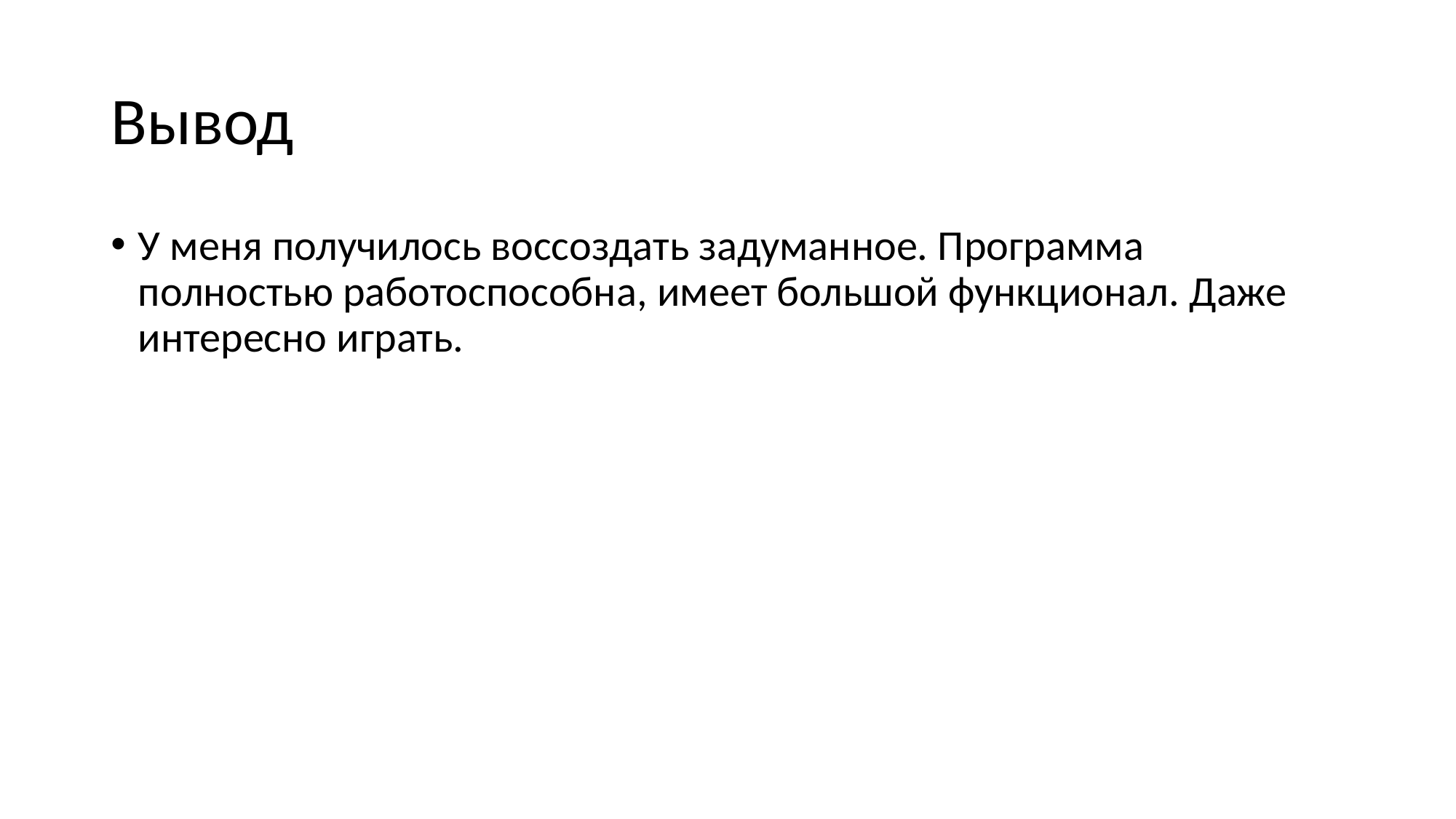

# Вывод
У меня получилось воссоздать задуманное. Программа полностью работоспособна, имеет большой функционал. Даже интересно играть.